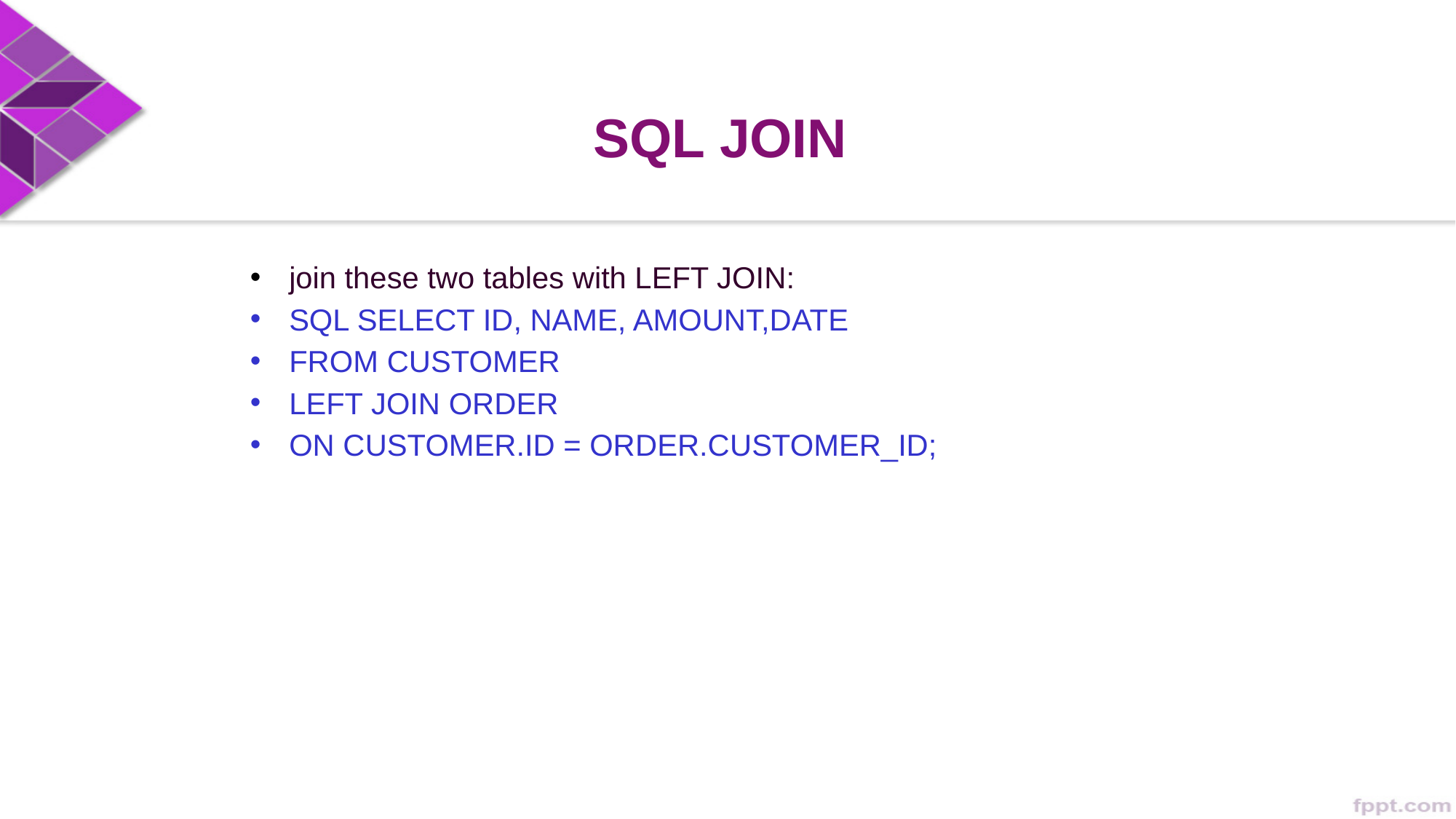

# SQL JOIN
join these two tables with LEFT JOIN:
SQL SELECT ID, NAME, AMOUNT,DATE
FROM CUSTOMER
LEFT JOIN ORDER
ON CUSTOMER.ID = ORDER.CUSTOMER_ID;